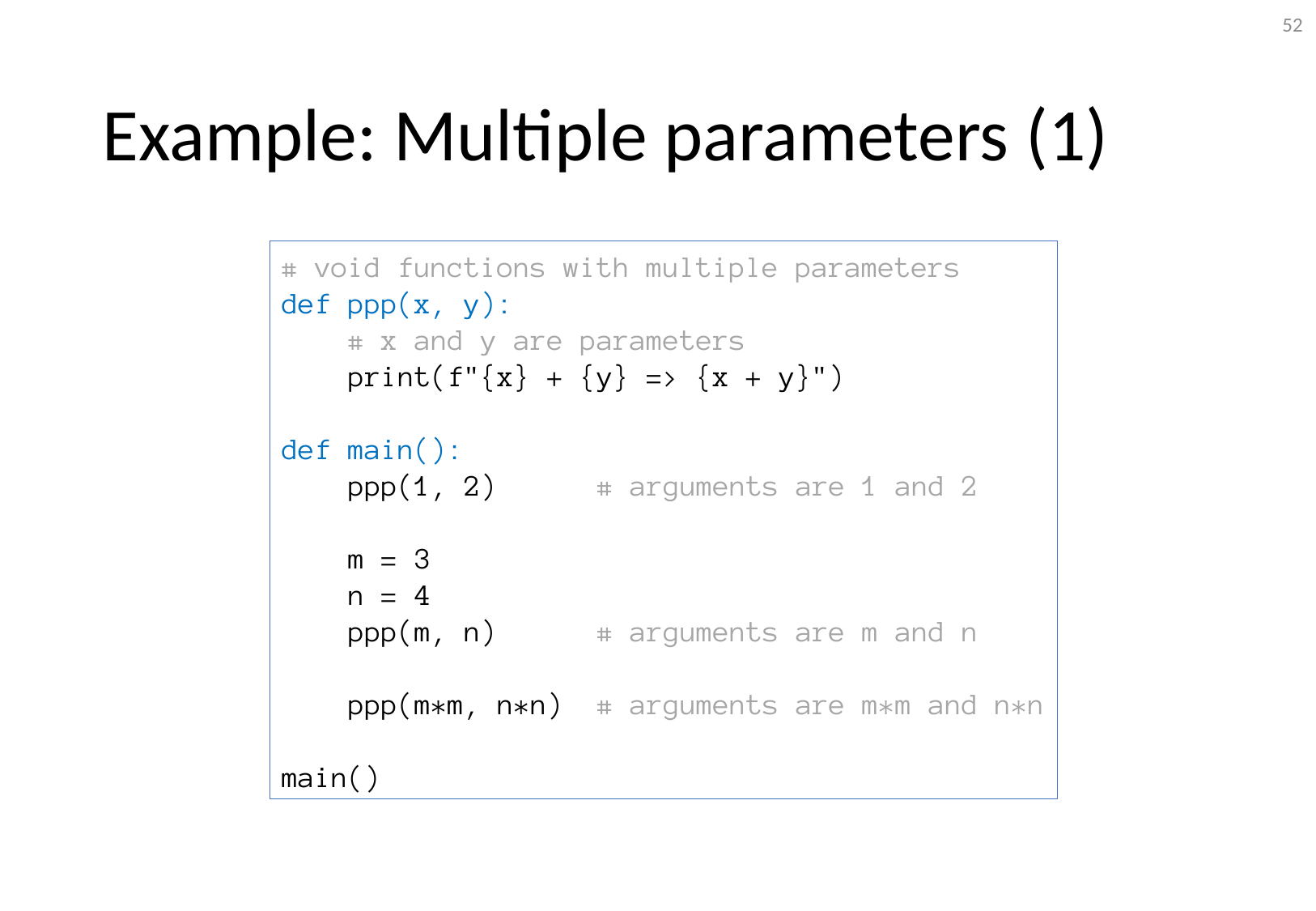

52
# Example: Multiple parameters (1)
# void functions with multiple parameters
def ppp(x, y):
    # x and y are parameters
    print(f"{x} + {y} => {x + y}")

def main():
    ppp(1, 2)      # arguments are 1 and 2

    m = 3
    n = 4
    ppp(m, n)      # arguments are m and n

    ppp(m*m, n*n)  # arguments are m*m and n*n

main()